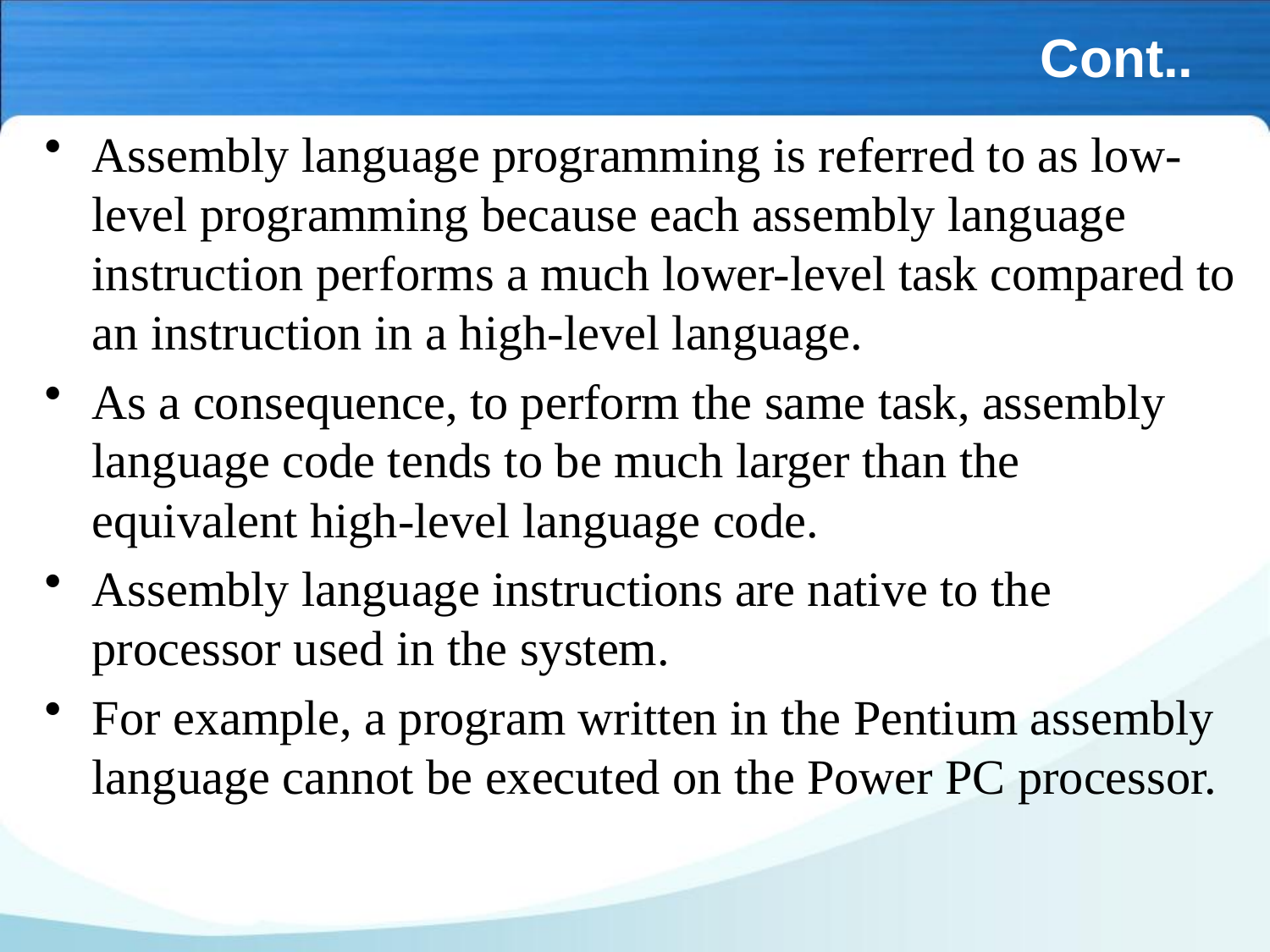

# Cont..
Assembly language programming is referred to as low-level programming because each assembly language instruction performs a much lower-level task compared to an instruction in a high-level language.
As a consequence, to perform the same task, assembly language code tends to be much larger than the equivalent high-level language code.
Assembly language instructions are native to the processor used in the system.
For example, a program written in the Pentium assembly language cannot be executed on the Power PC processor.